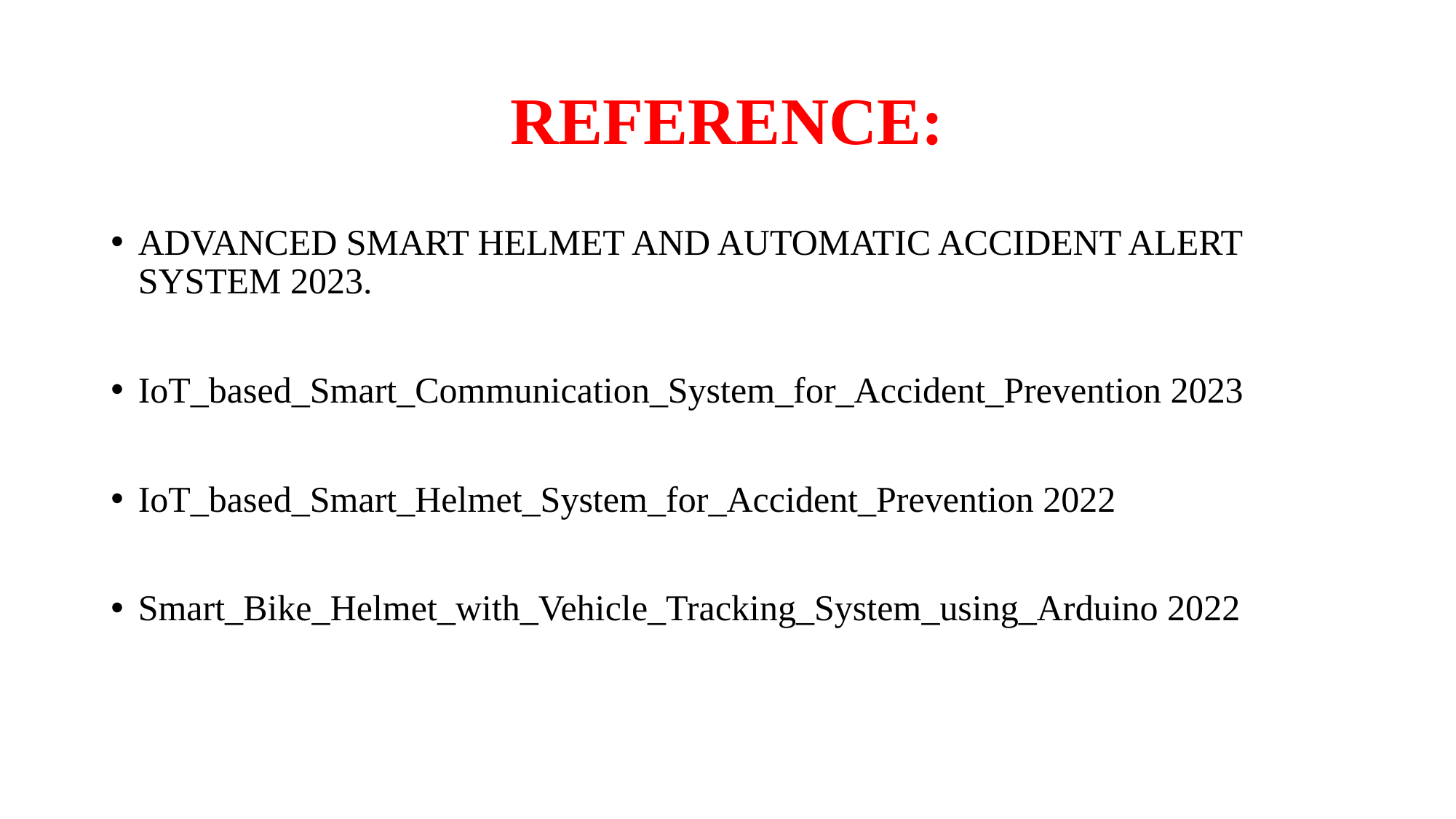

# REFERENCE:
ADVANCED SMART HELMET AND AUTOMATIC ACCIDENT ALERT SYSTEM 2023.

IoT_based_Smart_Communication_System_for_Accident_Prevention 2023

IoT_based_Smart_Helmet_System_for_Accident_Prevention 2022

Smart_Bike_Helmet_with_Vehicle_Tracking_System_using_Arduino 2022